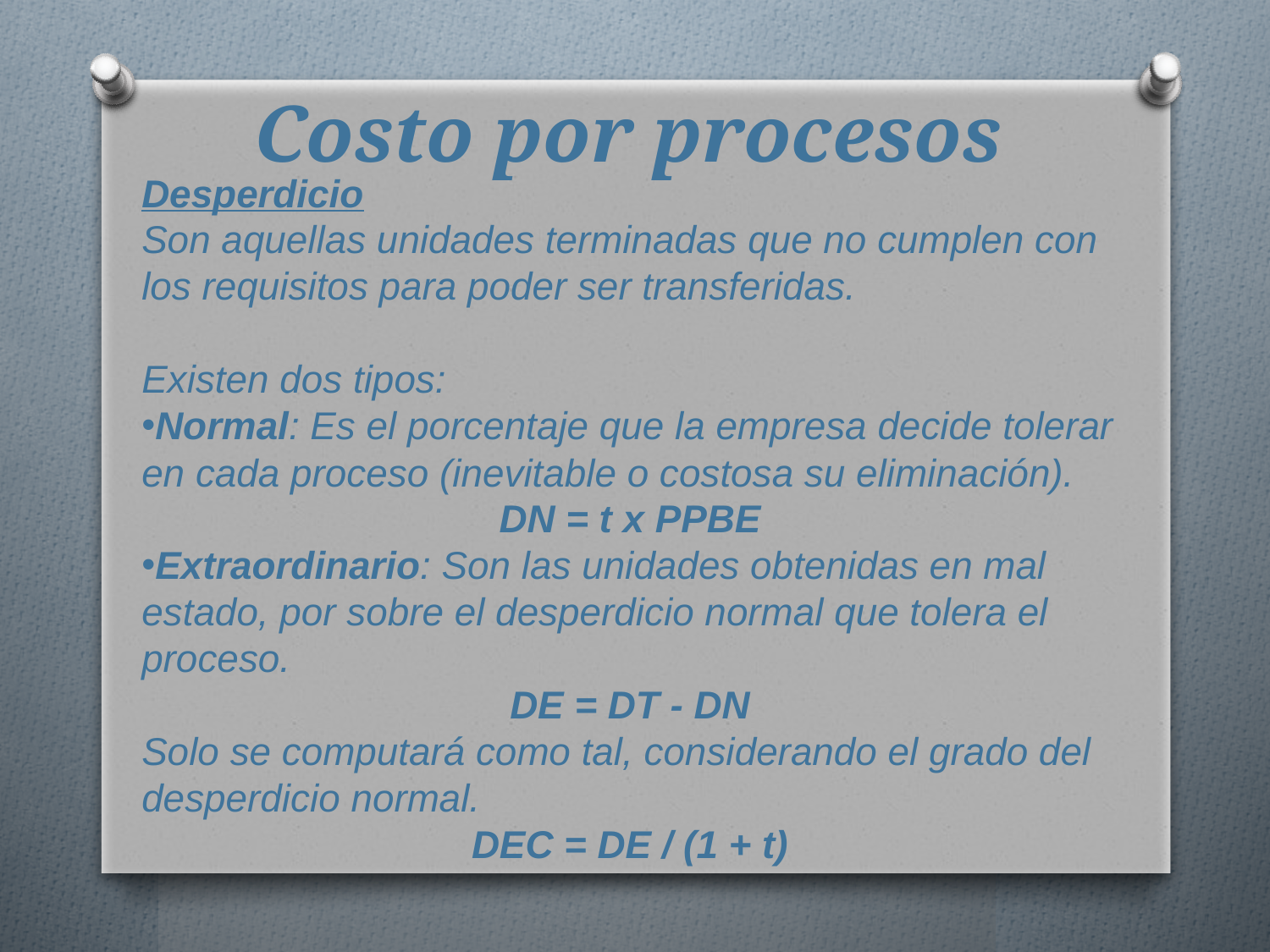

# Costo por procesos
Desperdicio
Son aquellas unidades terminadas que no cumplen con los requisitos para poder ser transferidas.

Existen dos tipos:
Normal: Es el porcentaje que la empresa decide tolerar en cada proceso (inevitable o costosa su eliminación).
DN = t x PPBE
Extraordinario: Son las unidades obtenidas en mal estado, por sobre el desperdicio normal que tolera el proceso.
DE = DT - DN
Solo se computará como tal, considerando el grado del desperdicio normal.
DEC = DE / (1 + t)